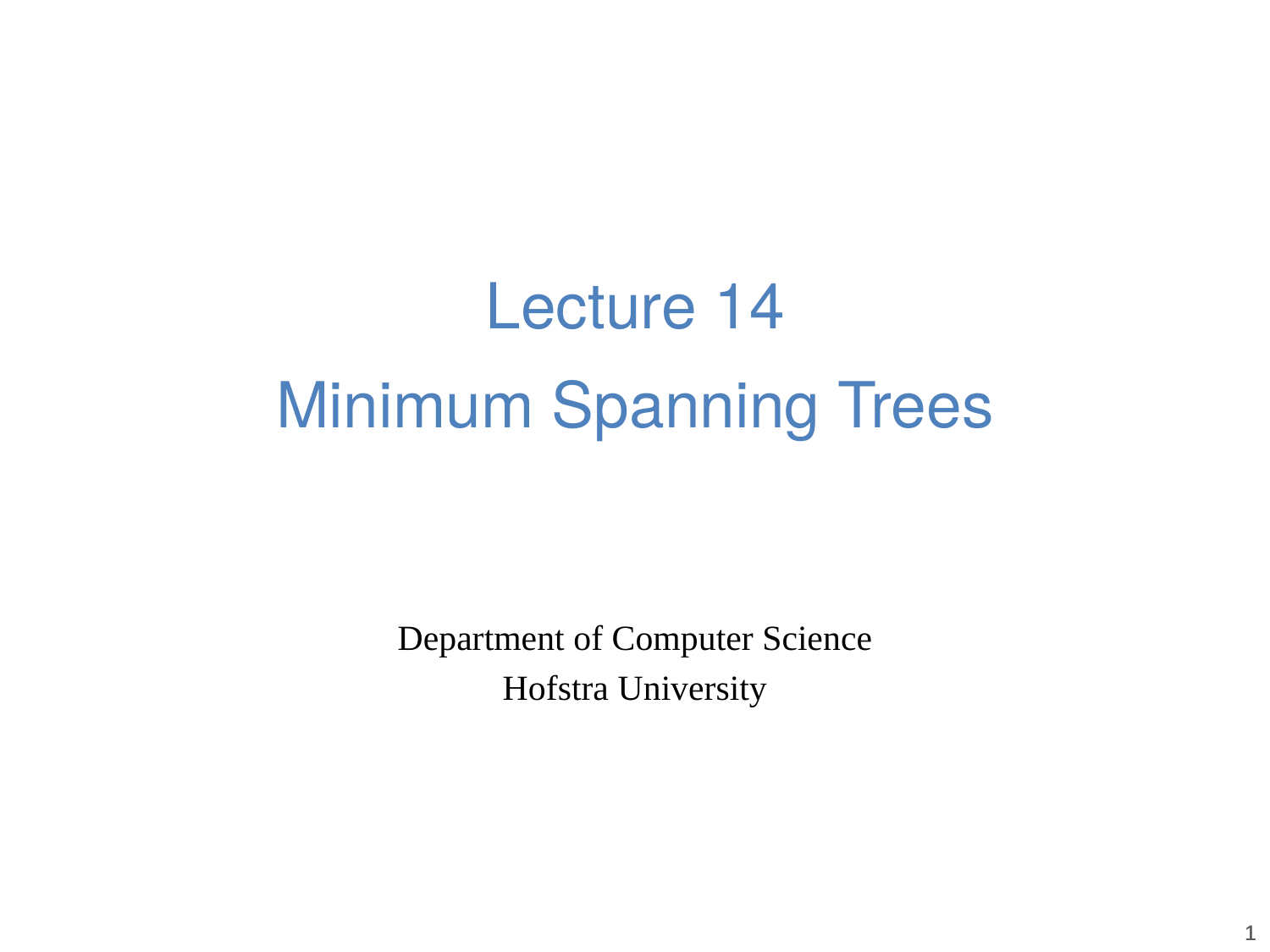

# Lecture 14 Minimum Spanning Trees
Department of Computer Science
Hofstra University
 1